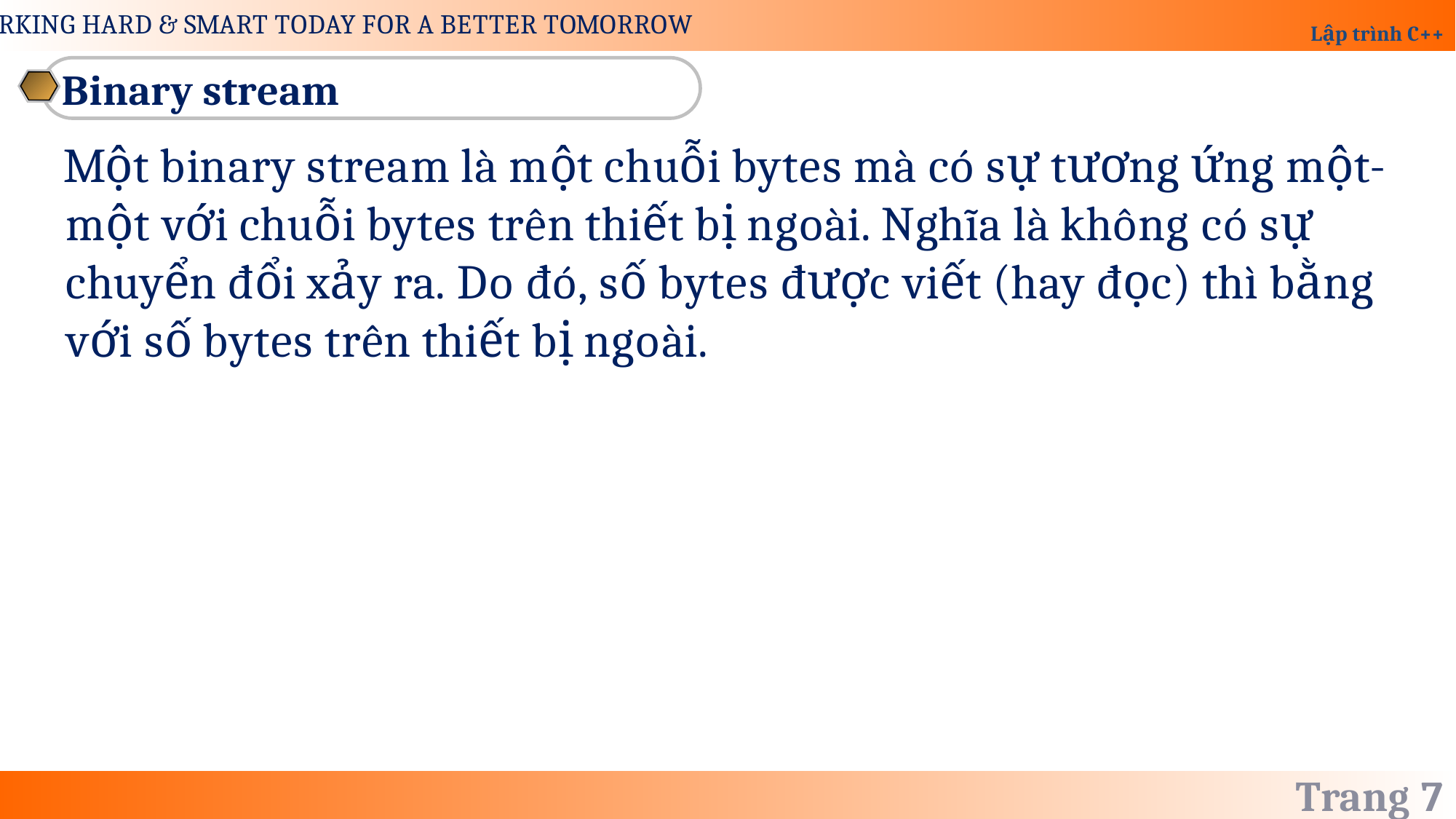

Binary stream

Một binary stream là một chuỗi bytes mà có sự tương ứng một-một với chuỗi bytes trên thiết bị ngoài. Nghĩa là không có sự chuyển đổi xảy ra. Do đó, số bytes được viết (hay đọc) thì bằng với số bytes trên thiết bị ngoài.
Trang 7